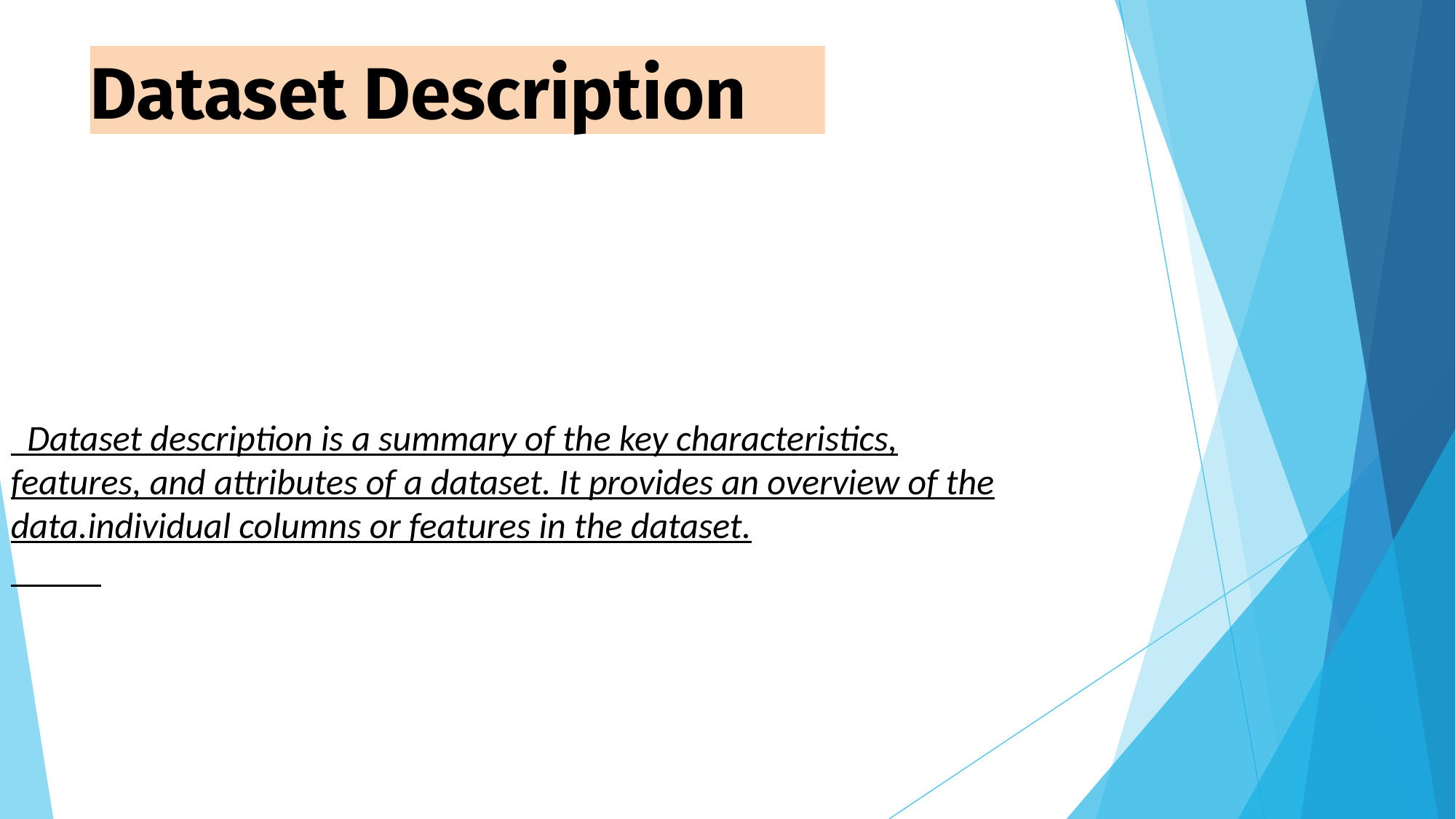

# Dataset Description
  Dataset description is a summary of the key characteristics, features, and attributes of a dataset. It provides an overview of the data.individual columns or features in the dataset.